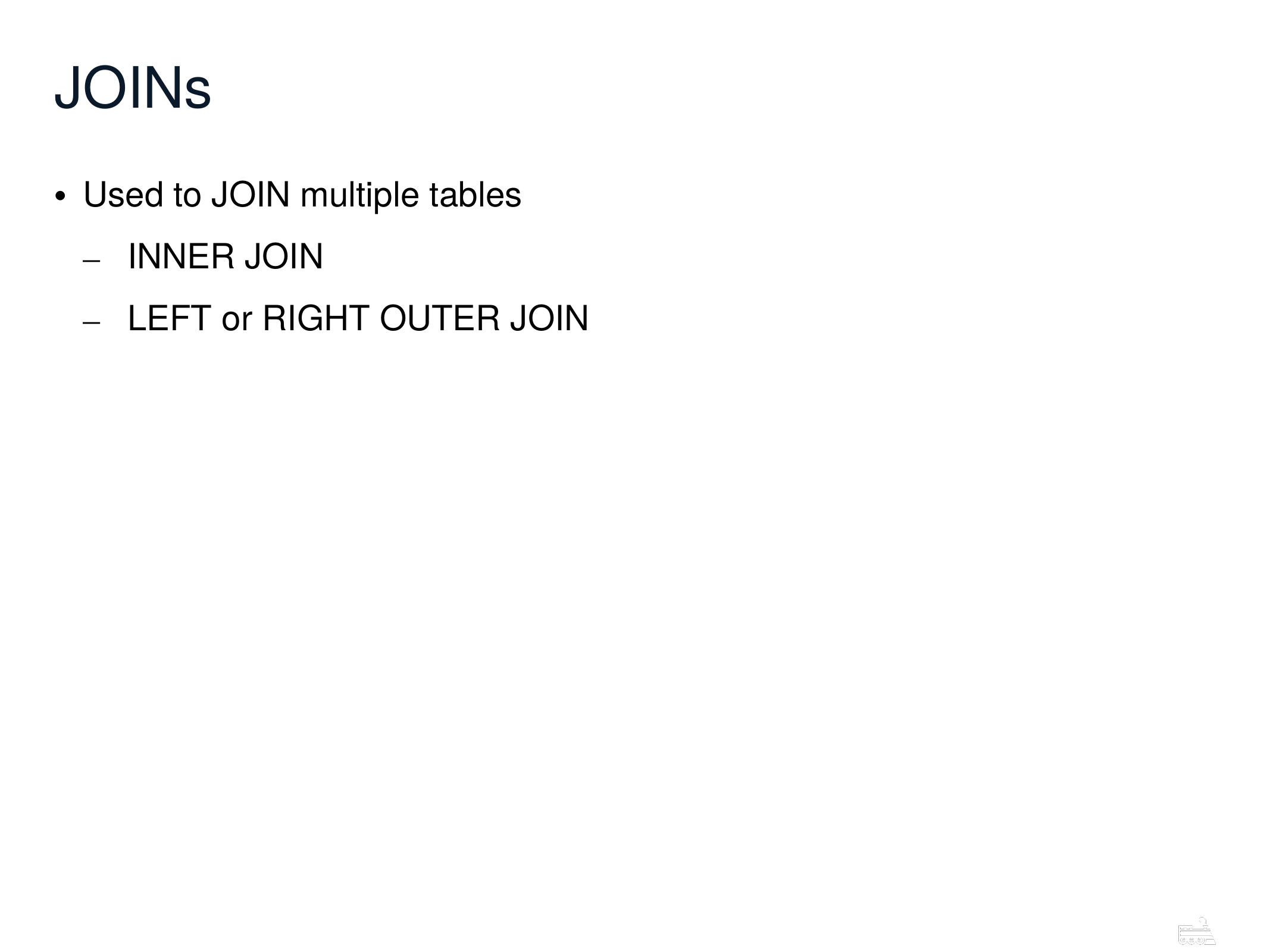

# JOINs
Used to JOIN multiple tables
INNER JOIN
LEFT or RIGHT OUTER JOIN